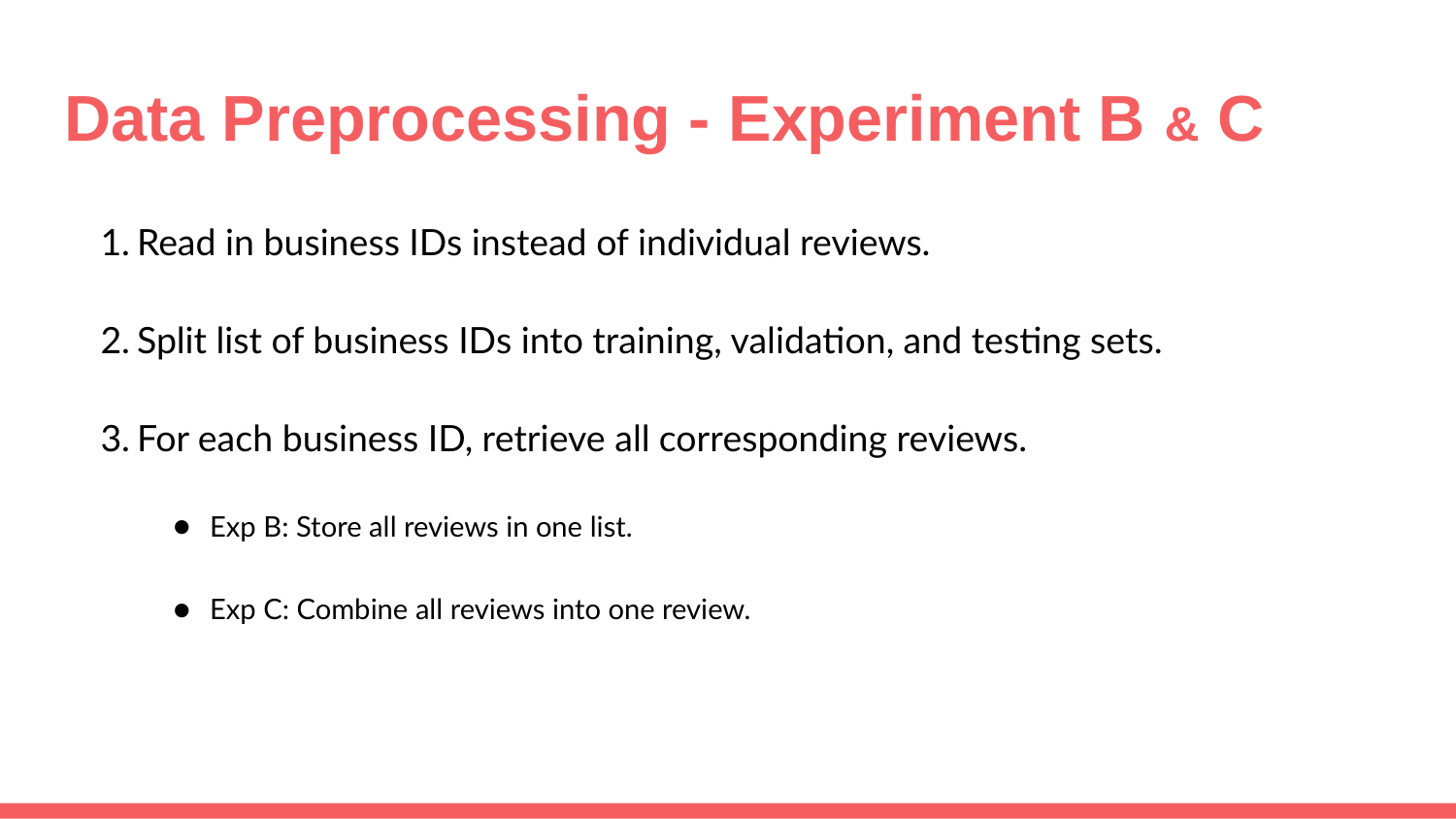

# Data Preprocessing - Experiment B & C

Read in business IDs instead of individual reviews.
Split list of business IDs into training, validation, and testing sets.
For each business ID, retrieve all corresponding reviews.
Exp B: Store all reviews in one list.
Exp C: Combine all reviews into one review.